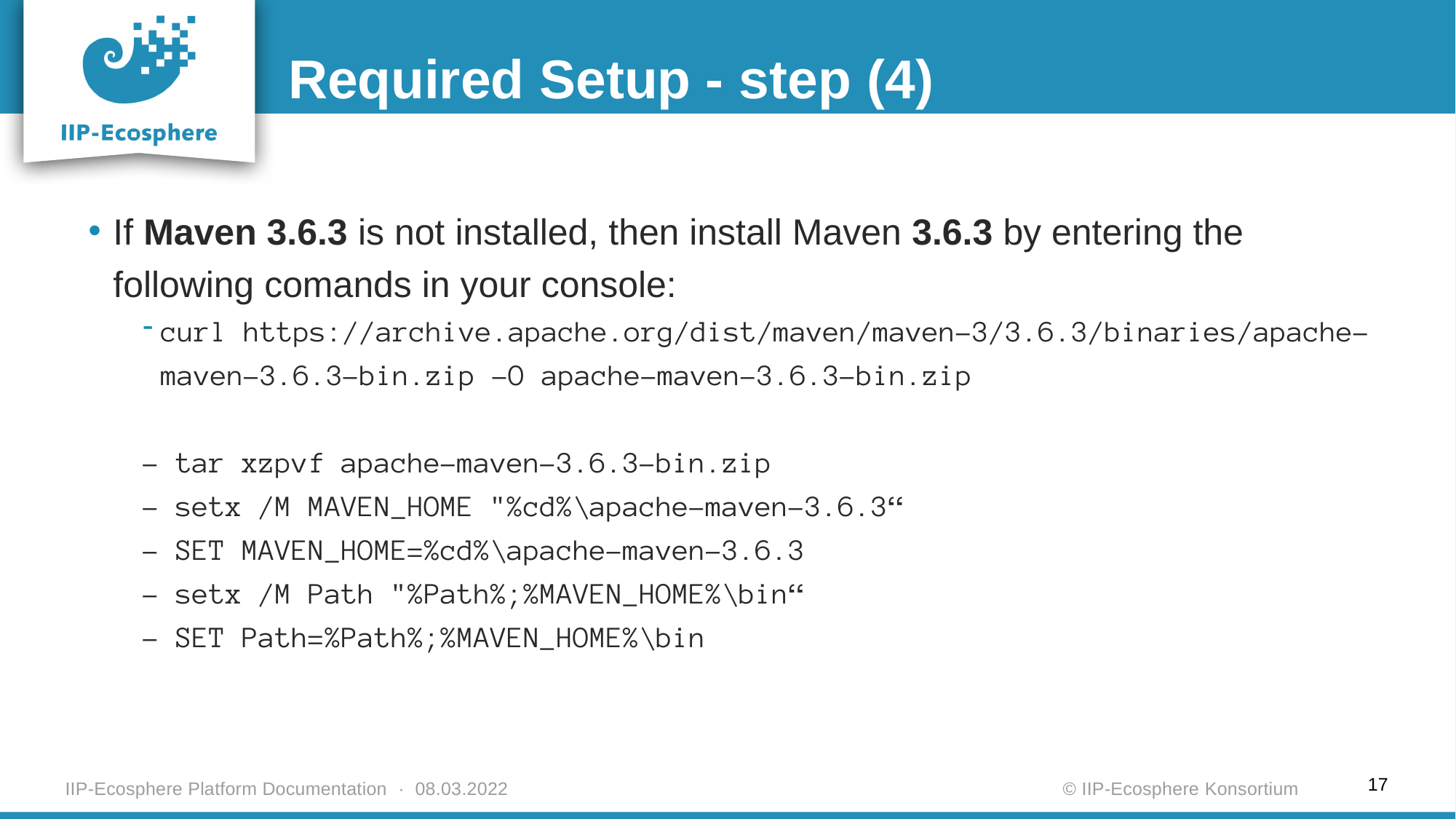

Required Setup - step (4)
If Maven 3.6.3 is not installed, then install Maven 3.6.3 by entering the following comands in your console:
curl https://archive.apache.org/dist/maven/maven-3/3.6.3/binaries/apache-maven-3.6.3-bin.zip -O apache-maven-3.6.3-bin.zip

- tar xzpvf apache-maven-3.6.3-bin.zip
- setx /M MAVEN_HOME "%cd%\apache-maven-3.6.3“
- SET MAVEN_HOME=%cd%\apache-maven-3.6.3
- setx /M Path "%Path%;%MAVEN_HOME%\bin“
- SET Path=%Path%;%MAVEN_HOME%\bin